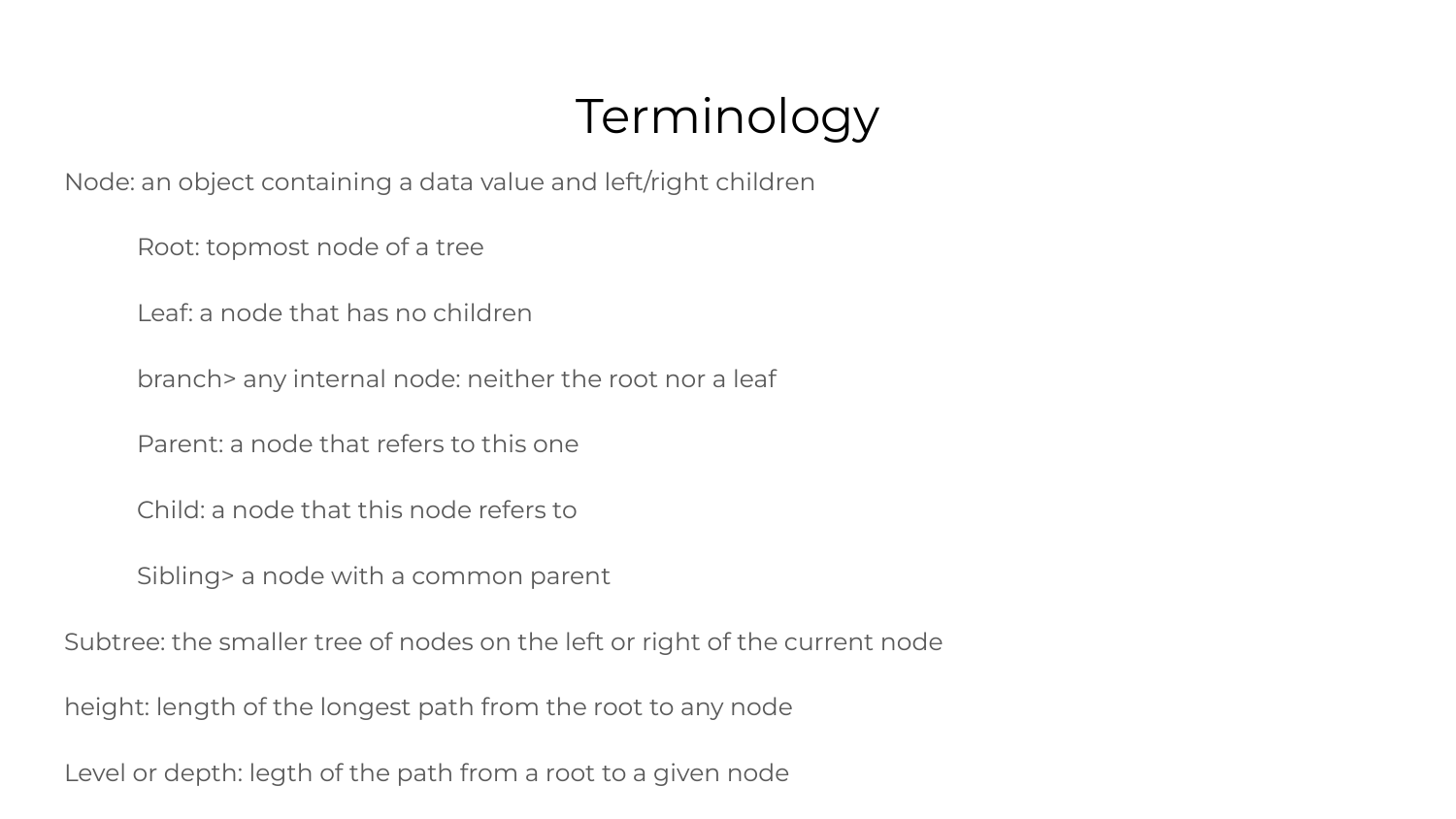

# Terminology
Node: an object containing a data value and left/right children
Root: topmost node of a tree
Leaf: a node that has no children
branch> any internal node: neither the root nor a leaf
Parent: a node that refers to this one
Child: a node that this node refers to
Sibling> a node with a common parent
Subtree: the smaller tree of nodes on the left or right of the current node
height: length of the longest path from the root to any node
Level or depth: legth of the path from a root to a given node